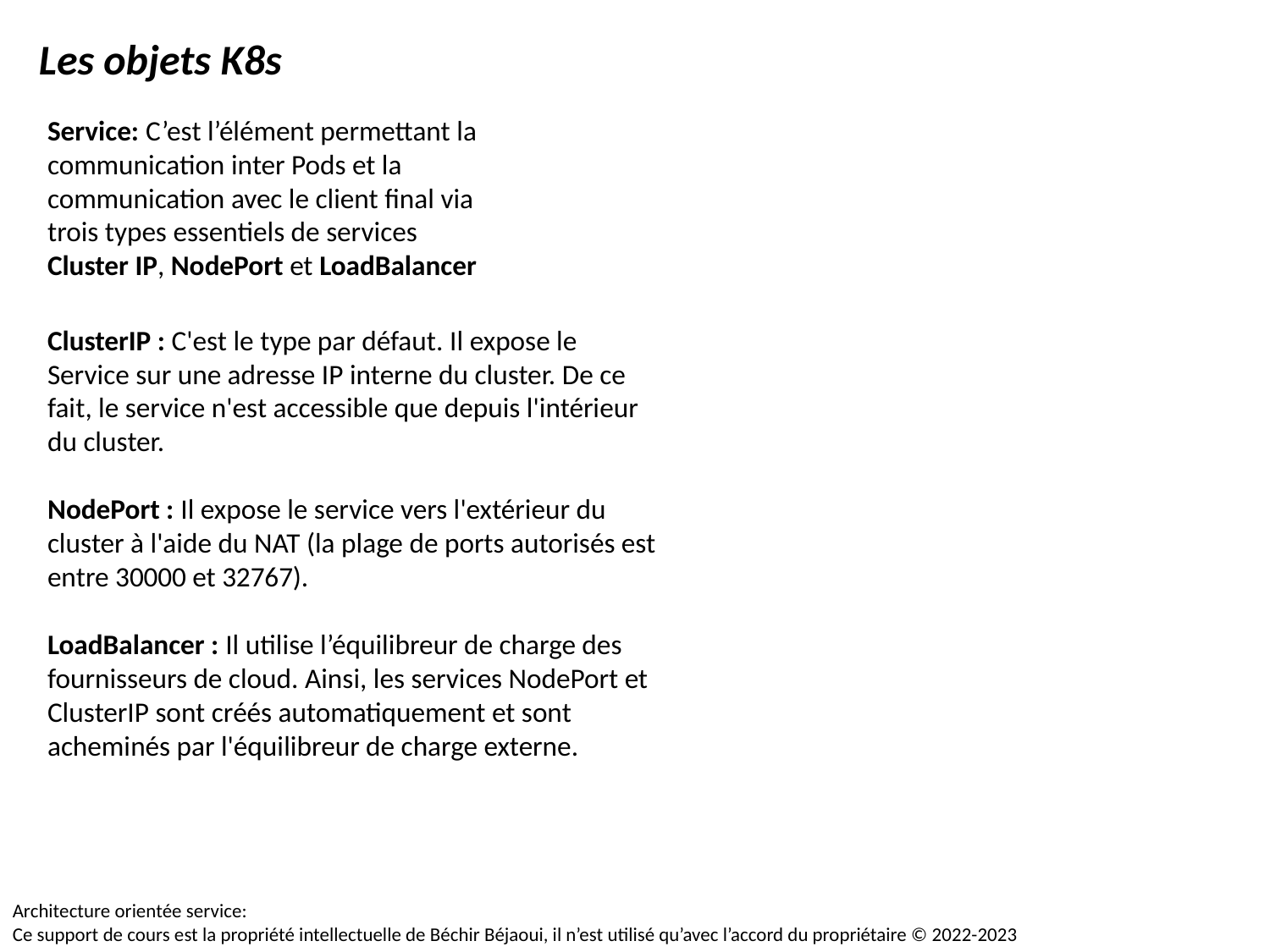

Les objets K8s
Service: C’est l’élément permettant la communication inter Pods et la communication avec le client final via trois types essentiels de services Cluster IP, NodePort et LoadBalancer
ClusterIP : C'est le type par défaut. Il expose le Service sur une adresse IP interne du cluster. De ce fait, le service n'est accessible que depuis l'intérieur du cluster.

NodePort : Il expose le service vers l'extérieur du cluster à l'aide du NAT (la plage de ports autorisés est entre 30000 et 32767).

LoadBalancer : Il utilise l’équilibreur de charge des fournisseurs de cloud. Ainsi, les services NodePort et ClusterIP sont créés automatiquement et sont acheminés par l'équilibreur de charge externe.